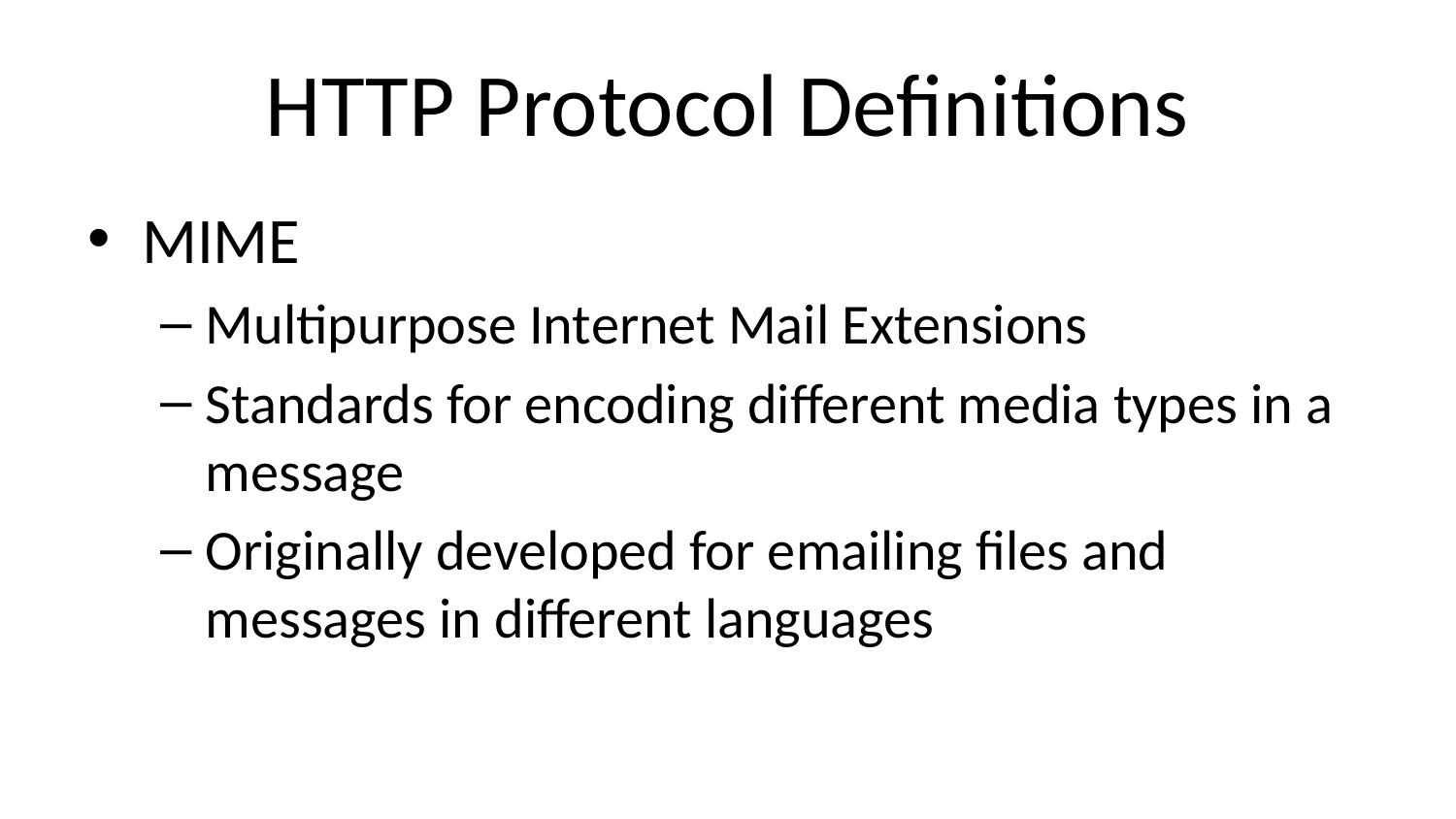

# HTTP Protocol Definitions
MIME
Multipurpose Internet Mail Extensions
Standards for encoding different media types in a message
Originally developed for emailing files and messages in different languages